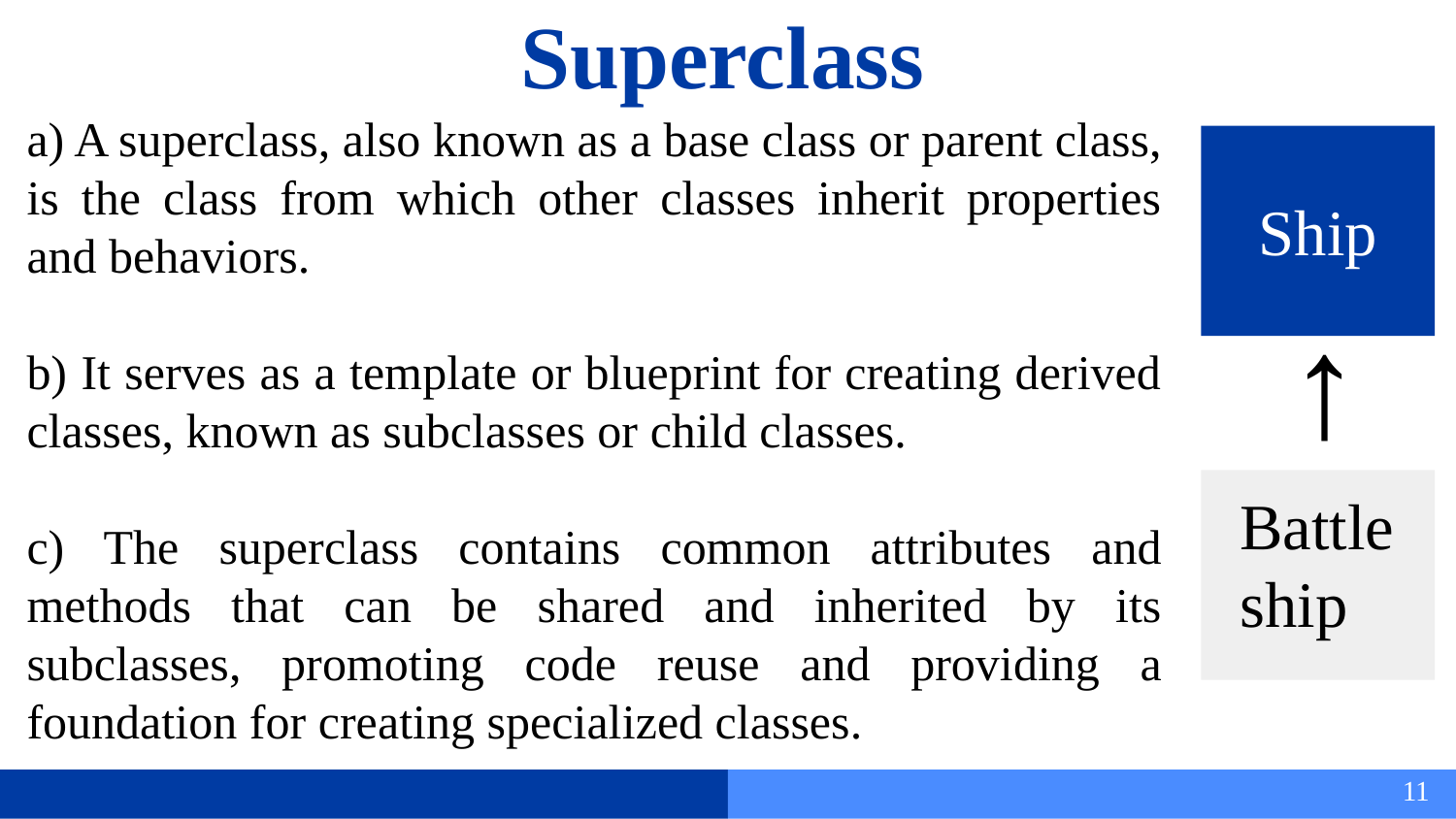

# Superclass
a) A superclass, also known as a base class or parent class, is the class from which other classes inherit properties and behaviors.

b) It serves as a template or blueprint for creating derived classes, known as subclasses or child classes.

c) The superclass contains common attributes and methods that can be shared and inherited by its subclasses, promoting code reuse and providing a foundation for creating specialized classes.

Ship
↑

Battle ship
11